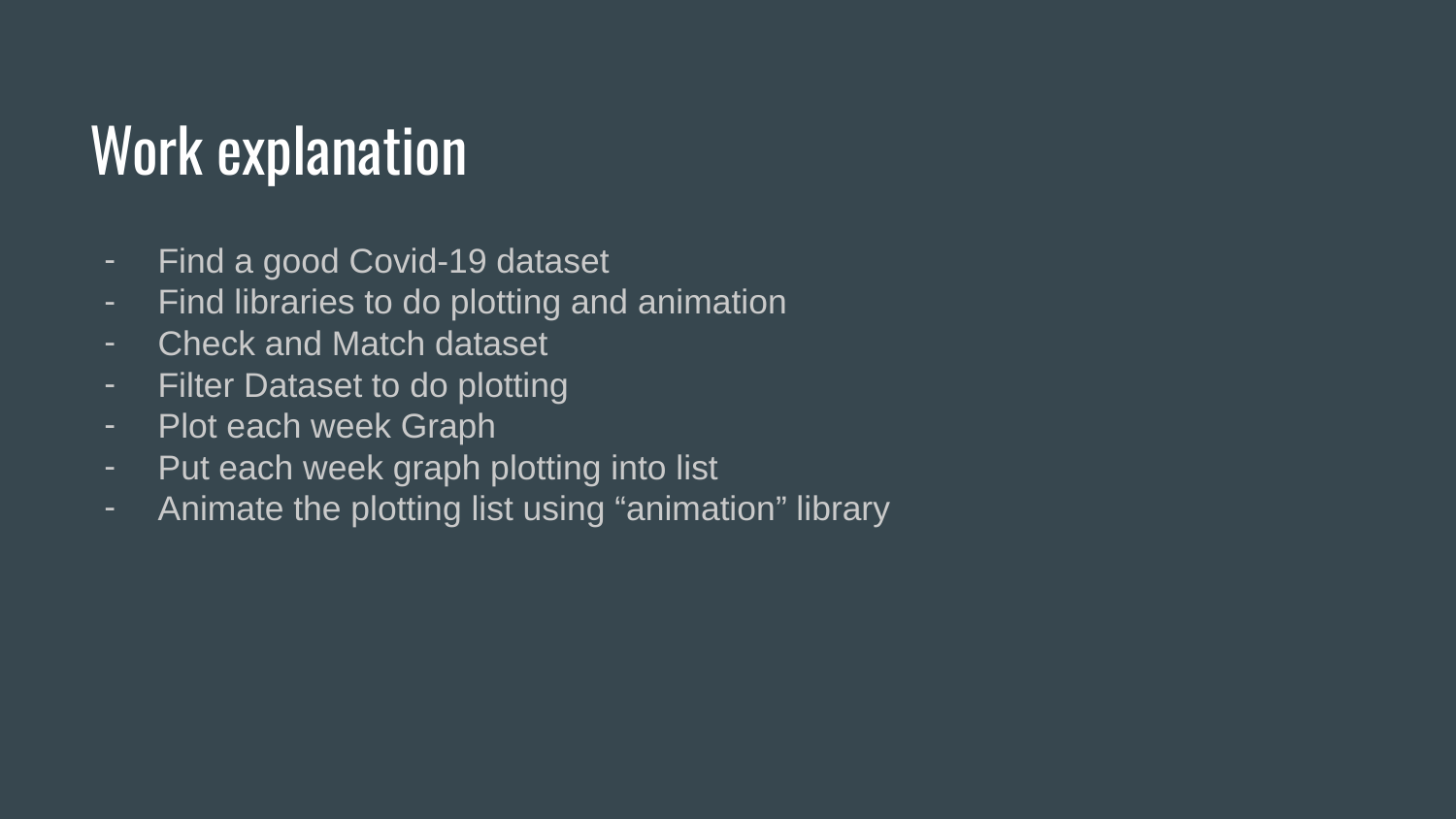

# Work explanation

Find a good Covid-19 dataset
Find libraries to do plotting and animation
Check and Match dataset
Filter Dataset to do plotting
Plot each week Graph
Put each week graph plotting into list
Animate the plotting list using “animation” library